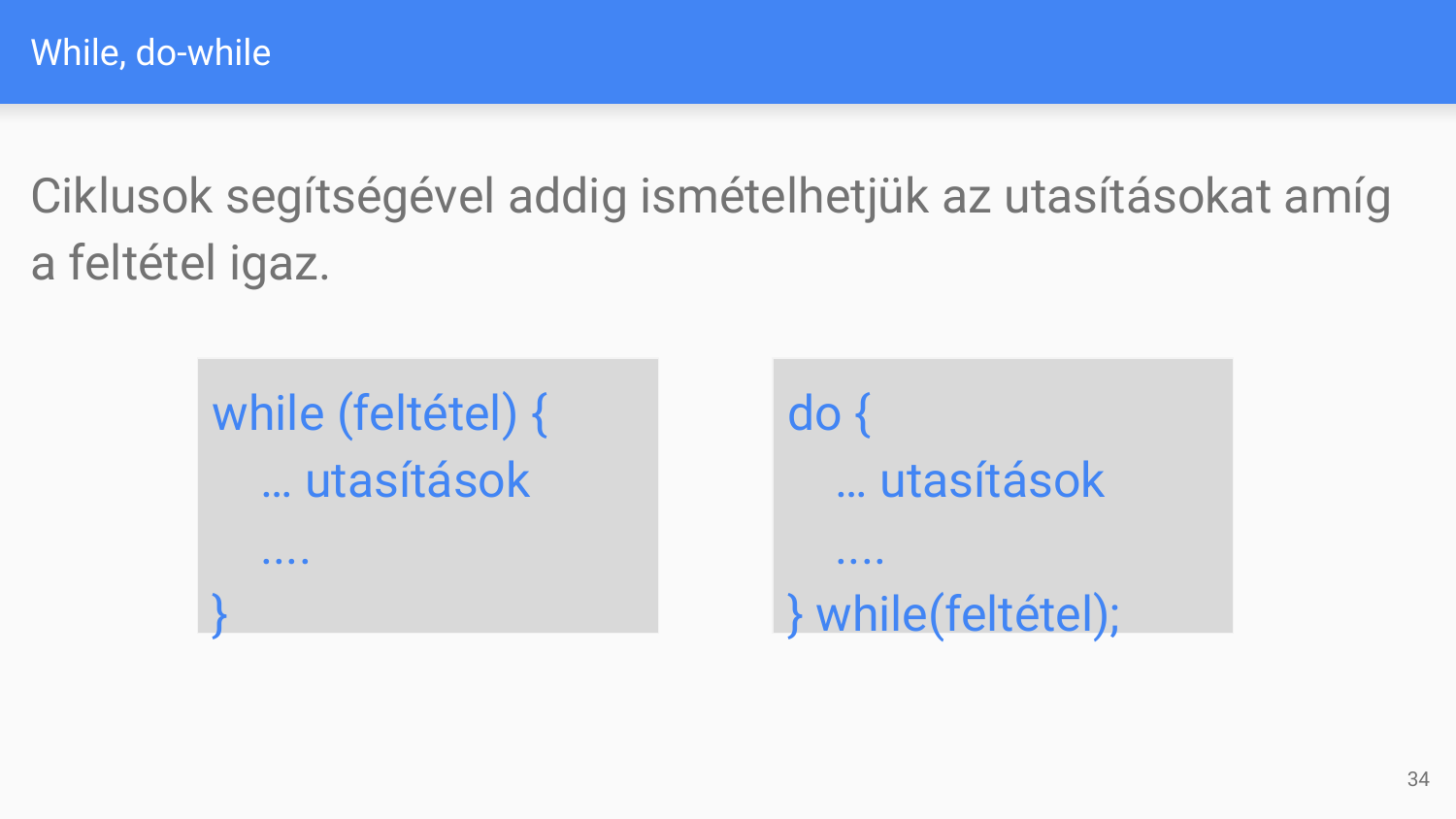

# While, do-while
Ciklusok segítségével addig ismételhetjük az utasításokat amíg a feltétel igaz.
while (feltétel) {
    … utasítások
    ....
}

do {
    … utasítások
    ....
} while(feltétel);

34